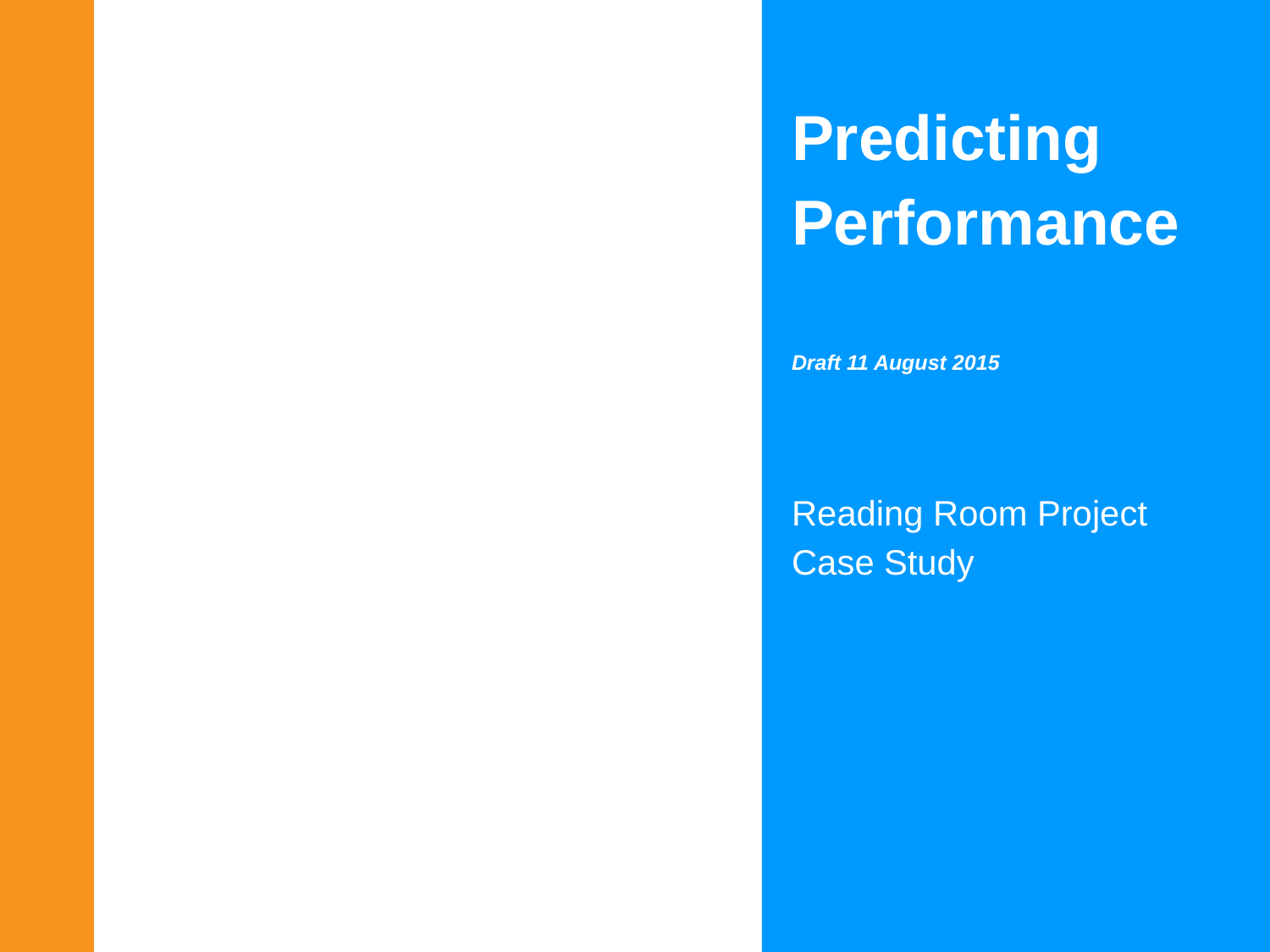

Predicting Performance
Draft 11 August 2015
Reading Room Project
Case Study